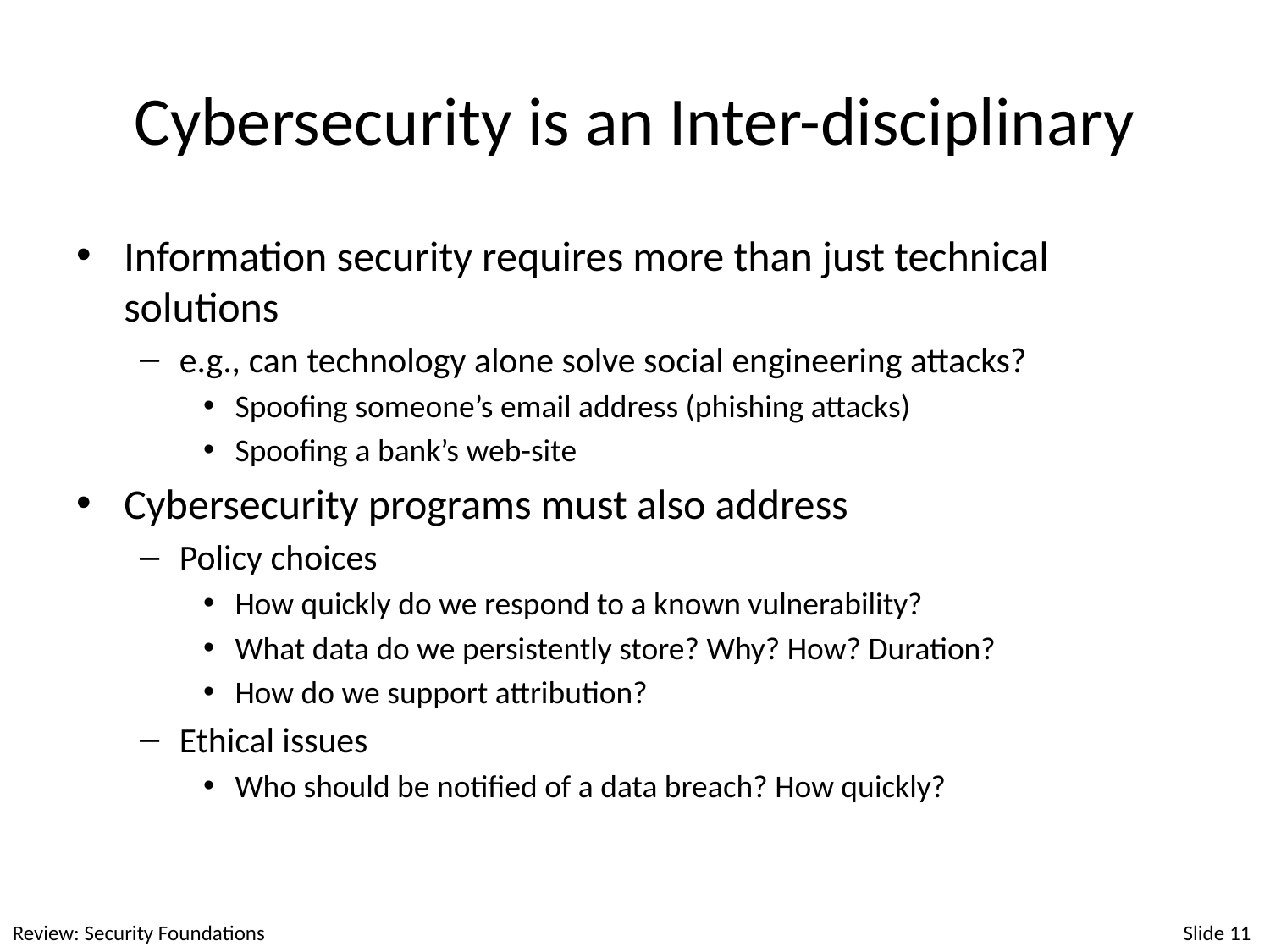

# Cybersecurity is an Inter-disciplinary
Information security requires more than just technical solutions
e.g., can technology alone solve social engineering attacks?
Spoofing someone’s email address (phishing attacks)
Spoofing a bank’s web-site
Cybersecurity programs must also address
Policy choices
How quickly do we respond to a known vulnerability?
What data do we persistently store? Why? How? Duration?
How do we support attribution?
Ethical issues
Who should be notified of a data breach? How quickly?